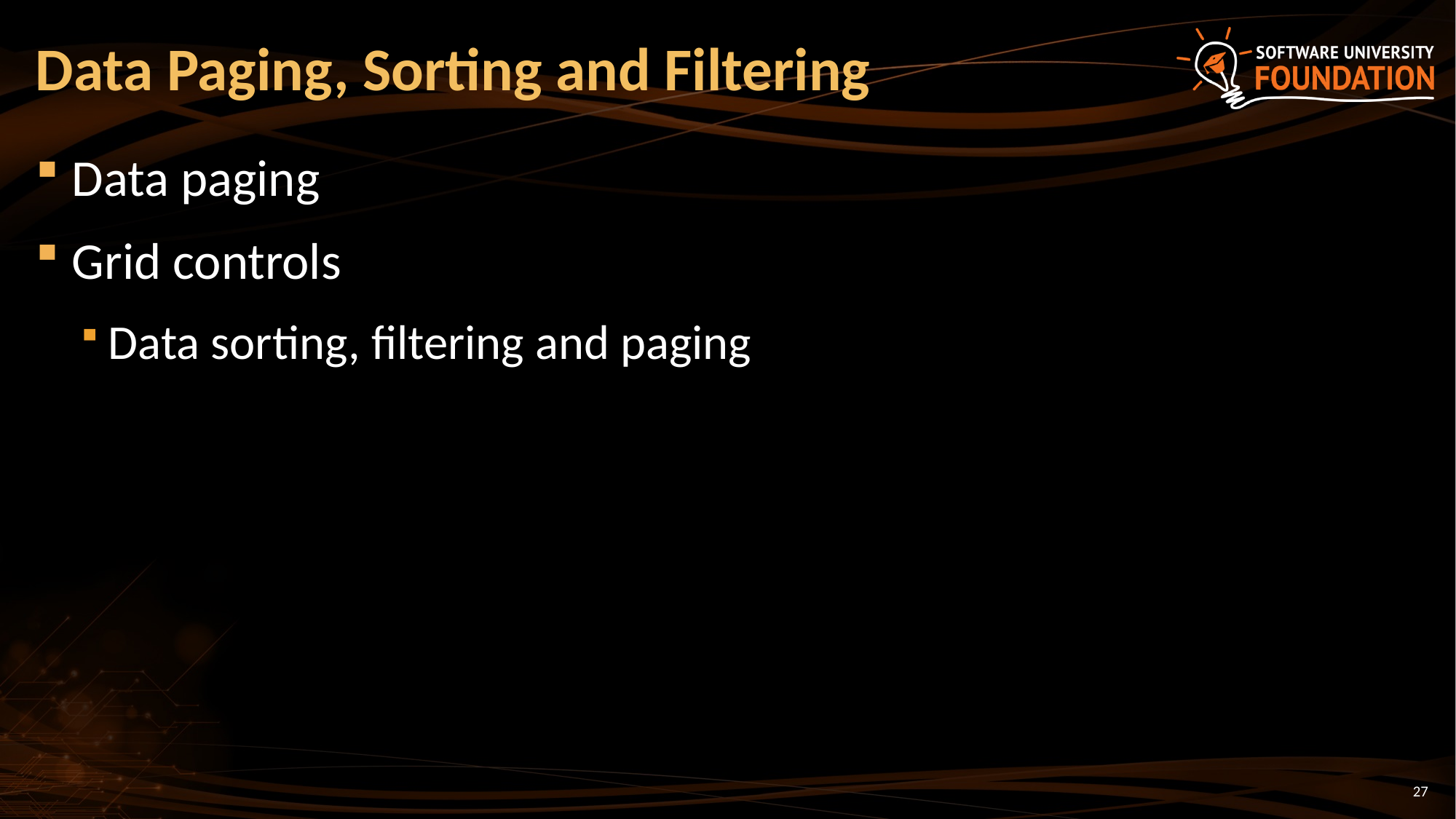

# Data Paging, Sorting and Filtering
Data paging
Grid controls
Data sorting, filtering and paging

27